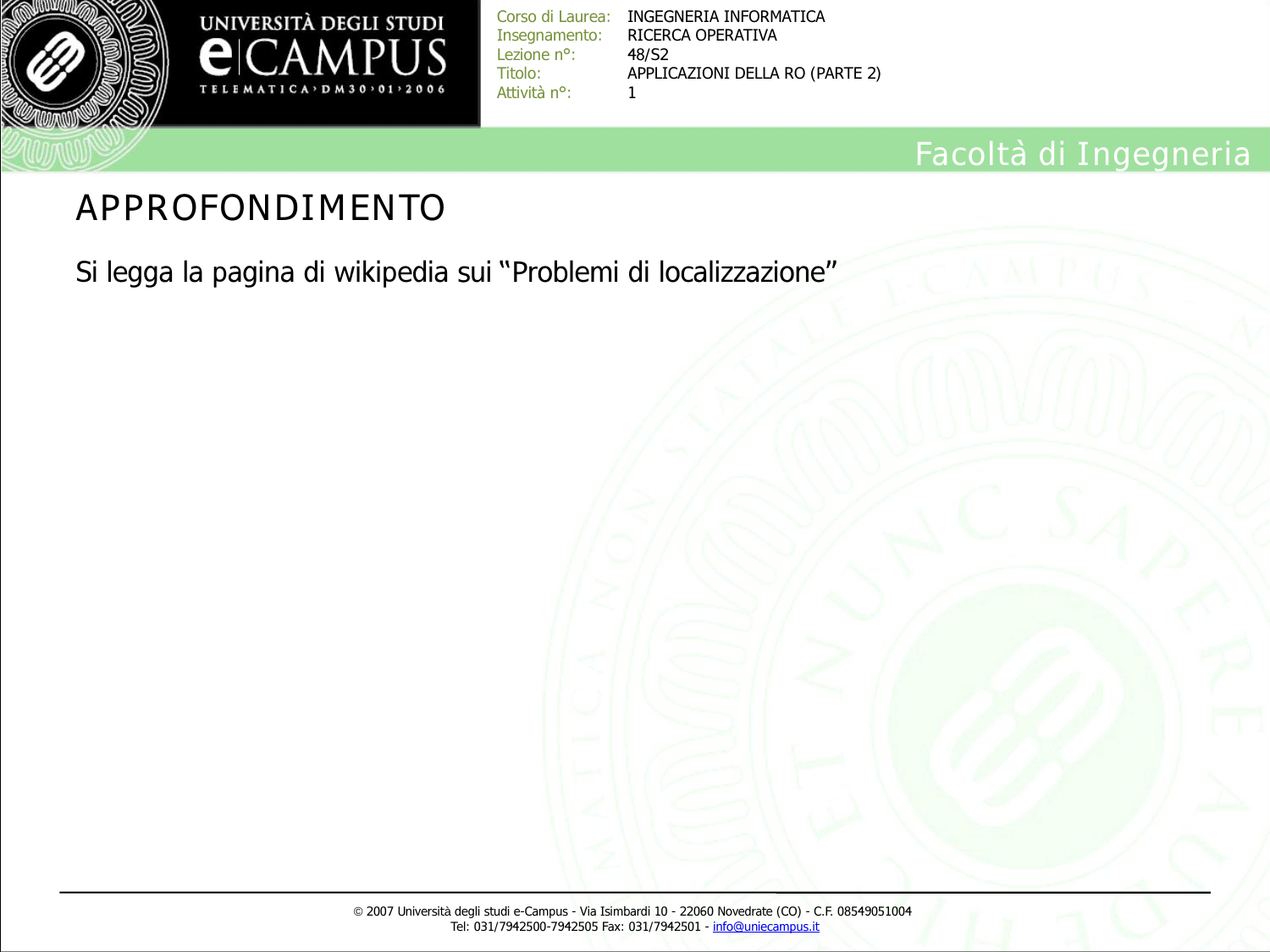

# APPROFONDIMENTO
Si legga la pagina di wikipedia sui “Problemi di localizzazione”